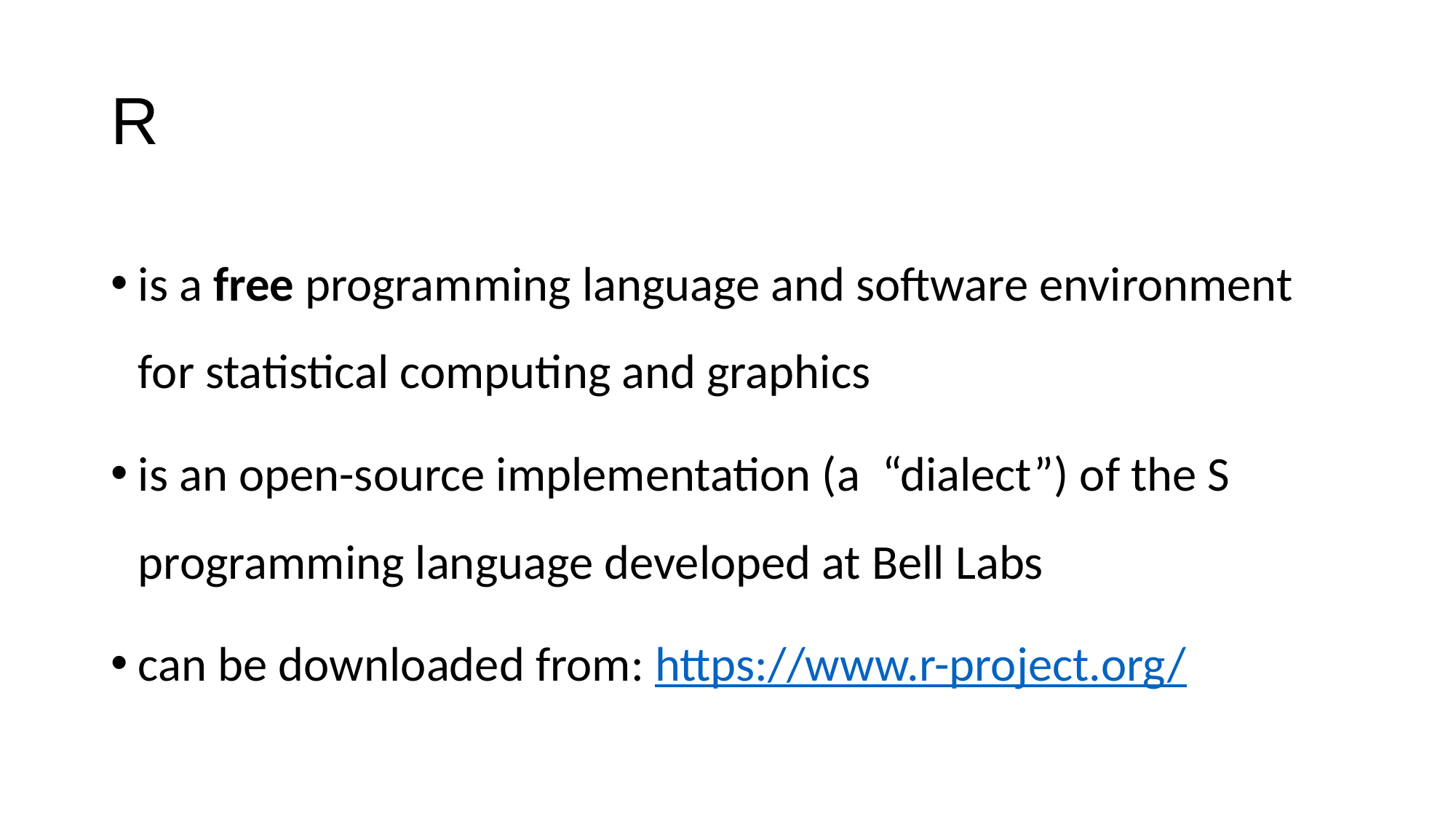

# R
is a free programming language and software environment for statistical computing and graphics
is an open-source implementation (a  “dialect”) of the S programming language developed at Bell Labs
can be downloaded from: https://www.r-project.org/